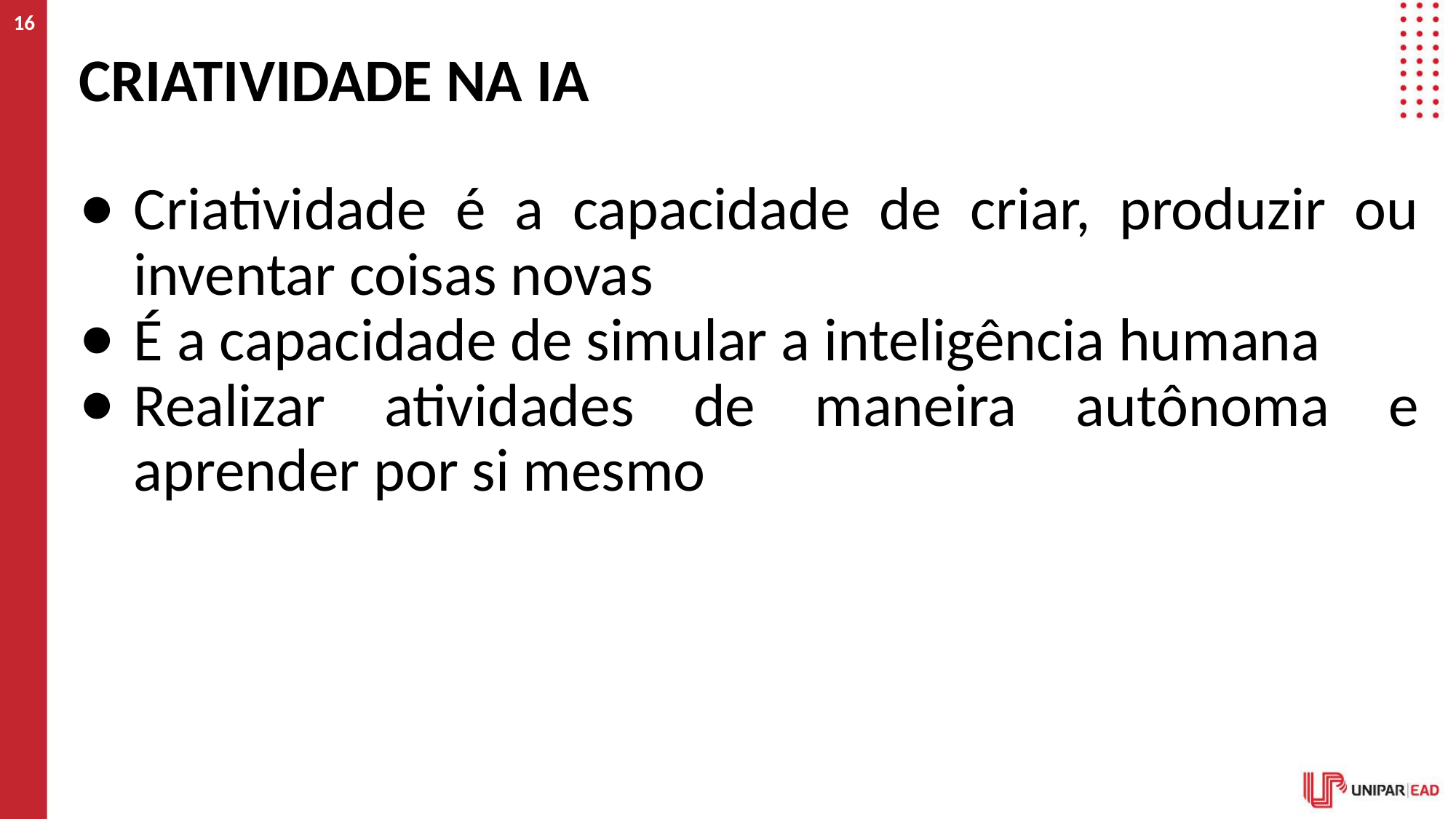

16
# CRIATIVIDADE NA IA
Criatividade é a capacidade de criar, produzir ou inventar coisas novas
É a capacidade de simular a inteligência humana
Realizar atividades de maneira autônoma e aprender por si mesmo